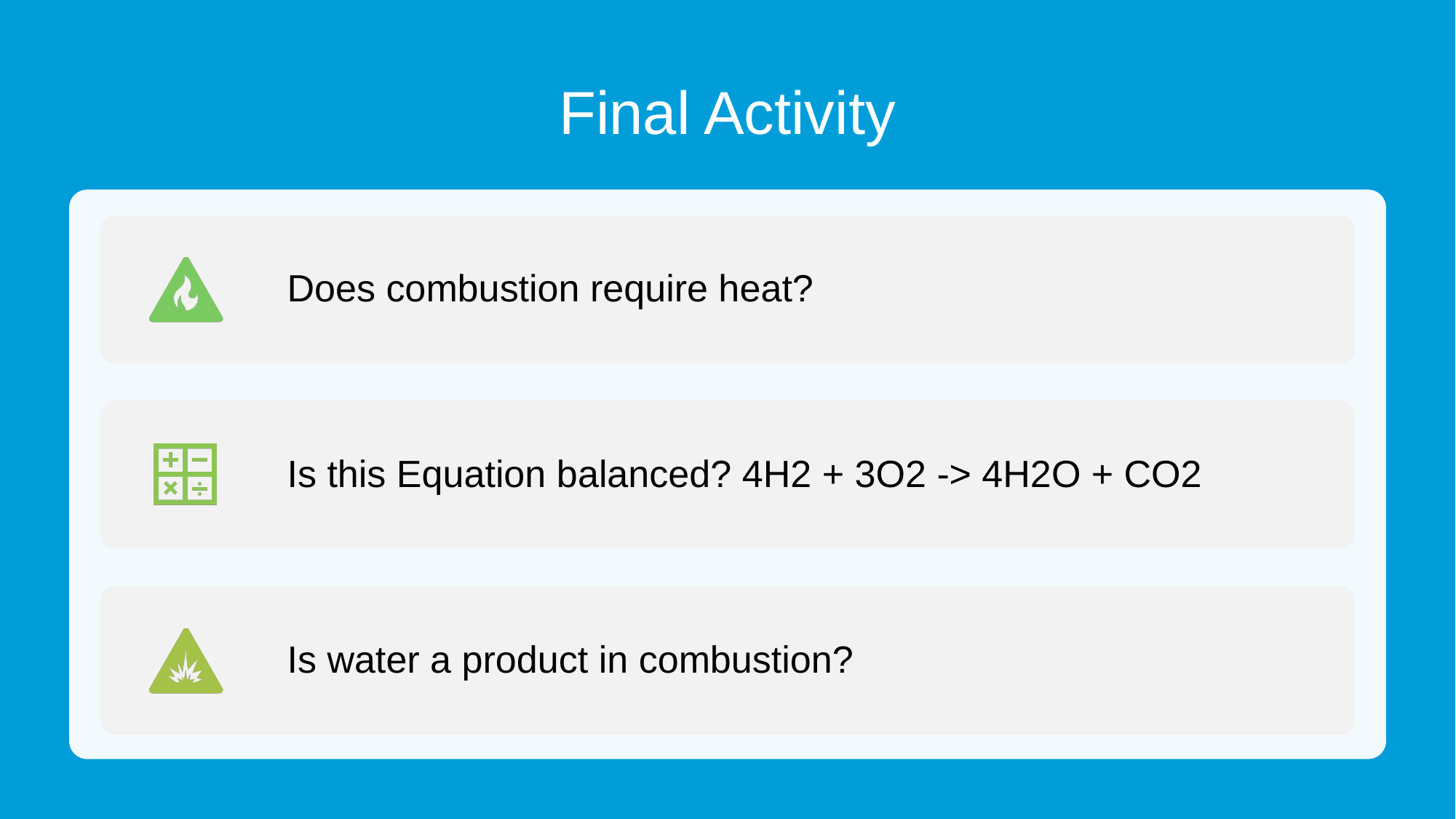

# Final Activity

Does combustion require heat?
Is this Equation balanced? 4H2 + 3O2 -> 4H2O + CO2
Is water a product in combustion?